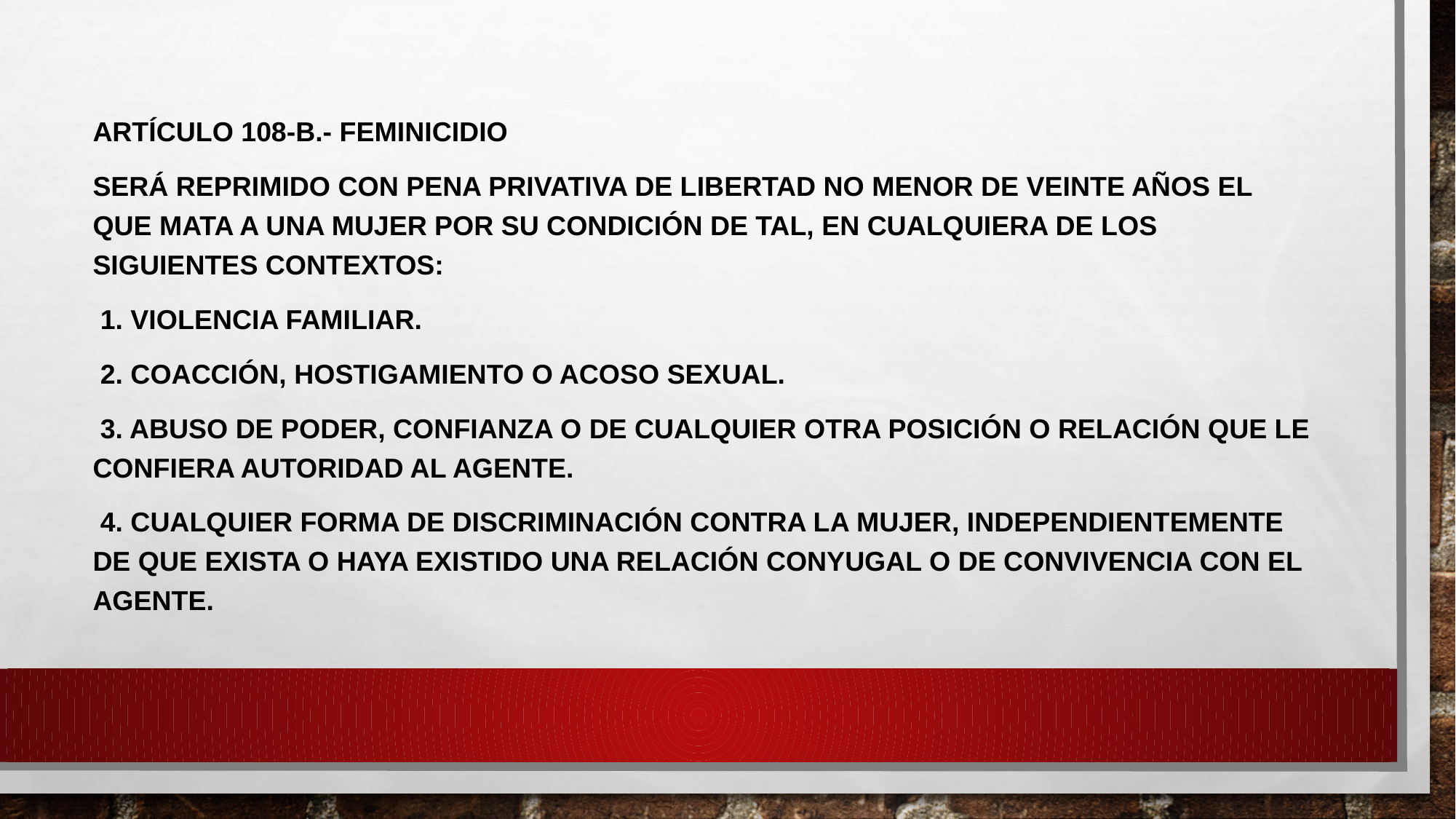

Artículo 108-B.- Feminicidio
Será reprimido con pena privativa de libertad no menor de veinte años el que mata a una mujer por su condición de tal, en cualquiera de los siguientes contextos:
 1. Violencia familiar.
 2. Coacción, hostigamiento o acoso sexual.
 3. Abuso de poder, confianza o de cualquier otra posición o relación que le confiera autoridad al agente.
 4. Cualquier forma de discriminación contra la mujer, independientemente de que exista o haya existido una relación conyugal o de convivencia con el agente.